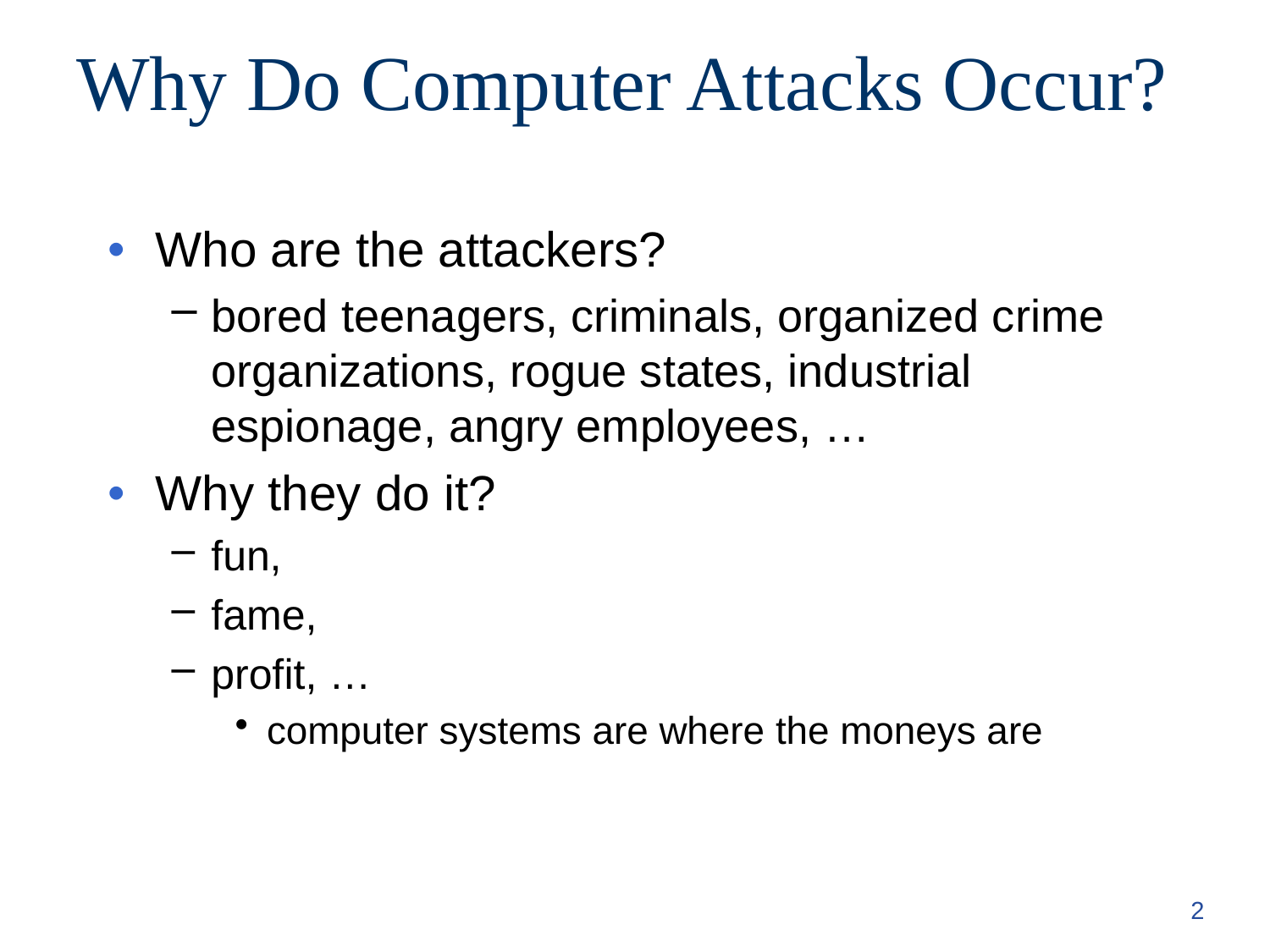

# Why Do Computer Attacks Occur?
Who are the attackers?
bored teenagers, criminals, organized crime organizations, rogue states, industrial espionage, angry employees, …
Why they do it?
fun,
fame,
profit, …
computer systems are where the moneys are
2